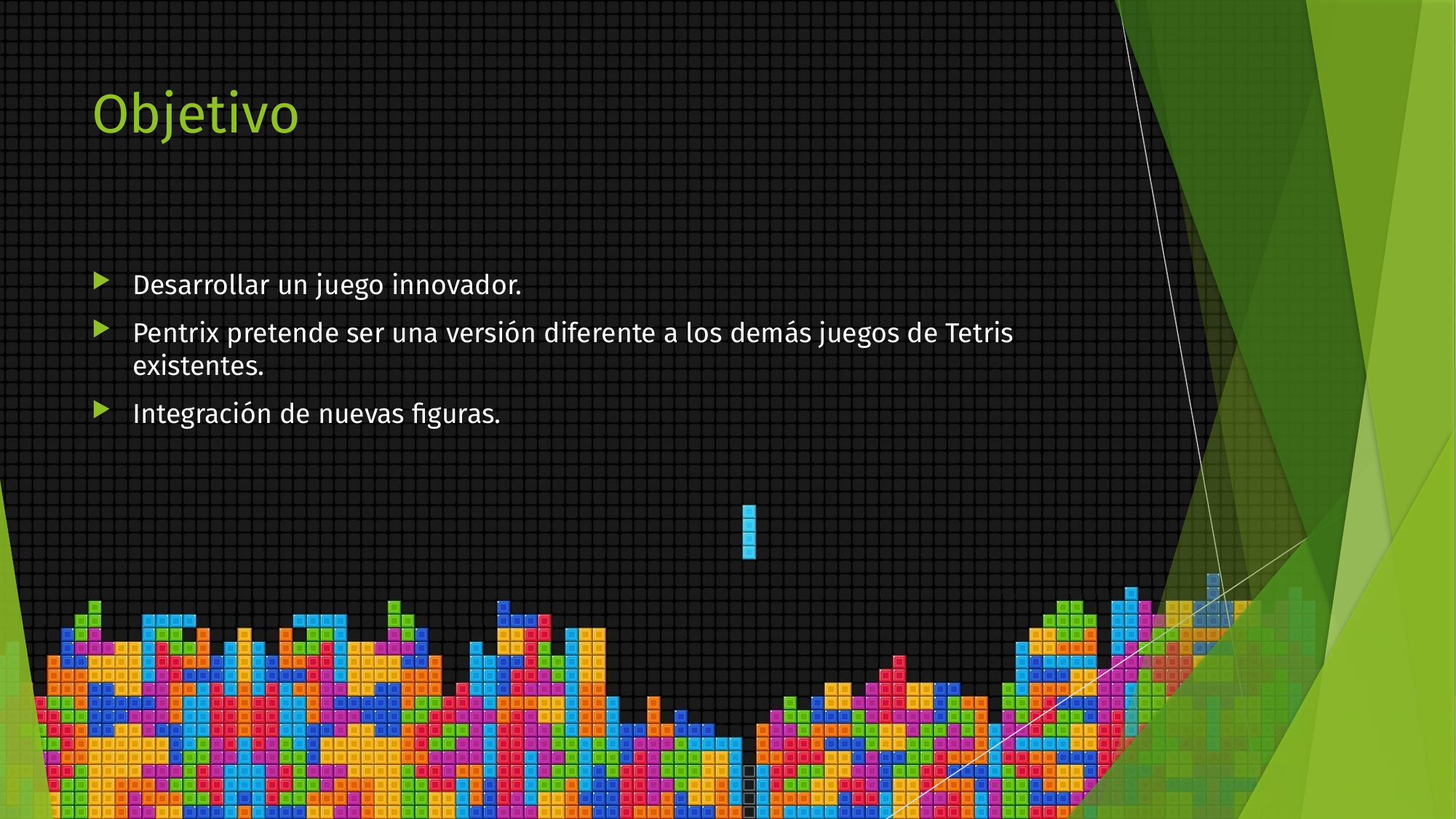

# Objetivo
Desarrollar un juego innovador.
Pentrix pretende ser una versión diferente a los demás juegos de Tetris existentes.
Integración de nuevas figuras.